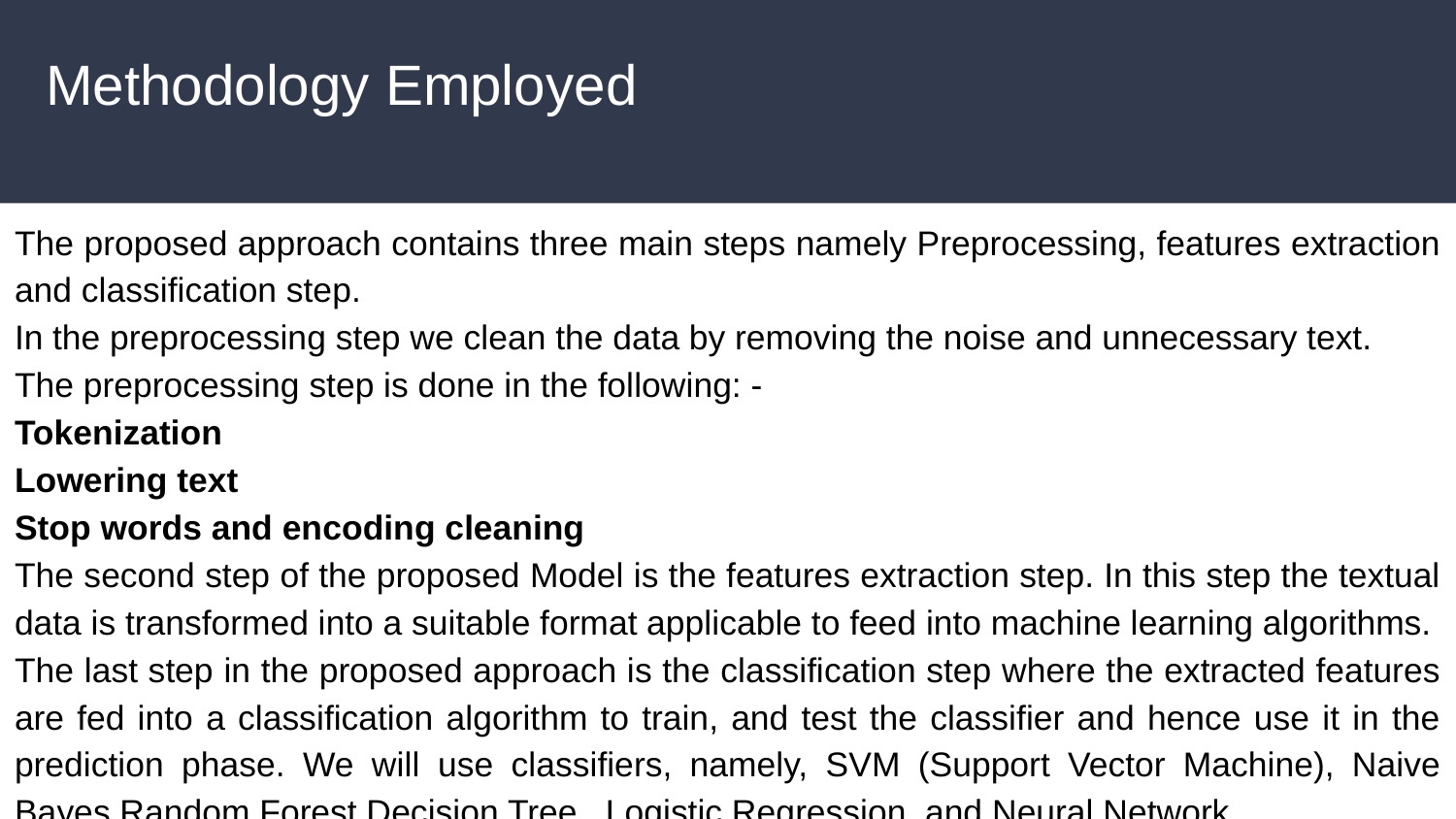

# Methodology Employed
The proposed approach contains three main steps namely Preprocessing, features extraction and classification step.
In the preprocessing step we clean the data by removing the noise and unnecessary text.
The preprocessing step is done in the following: -
Tokenization
Lowering text
Stop words and encoding cleaning
The second step of the proposed Model is the features extraction step. In this step the textual data is transformed into a suitable format applicable to feed into machine learning algorithms.
The last step in the proposed approach is the classification step where the extracted features are fed into a classification algorithm to train, and test the classifier and hence use it in the prediction phase. We will use classifiers, namely, SVM (Support Vector Machine), Naive Bayes,Random Forest,Decision Tree , Logistic Regression  and Neural Network.